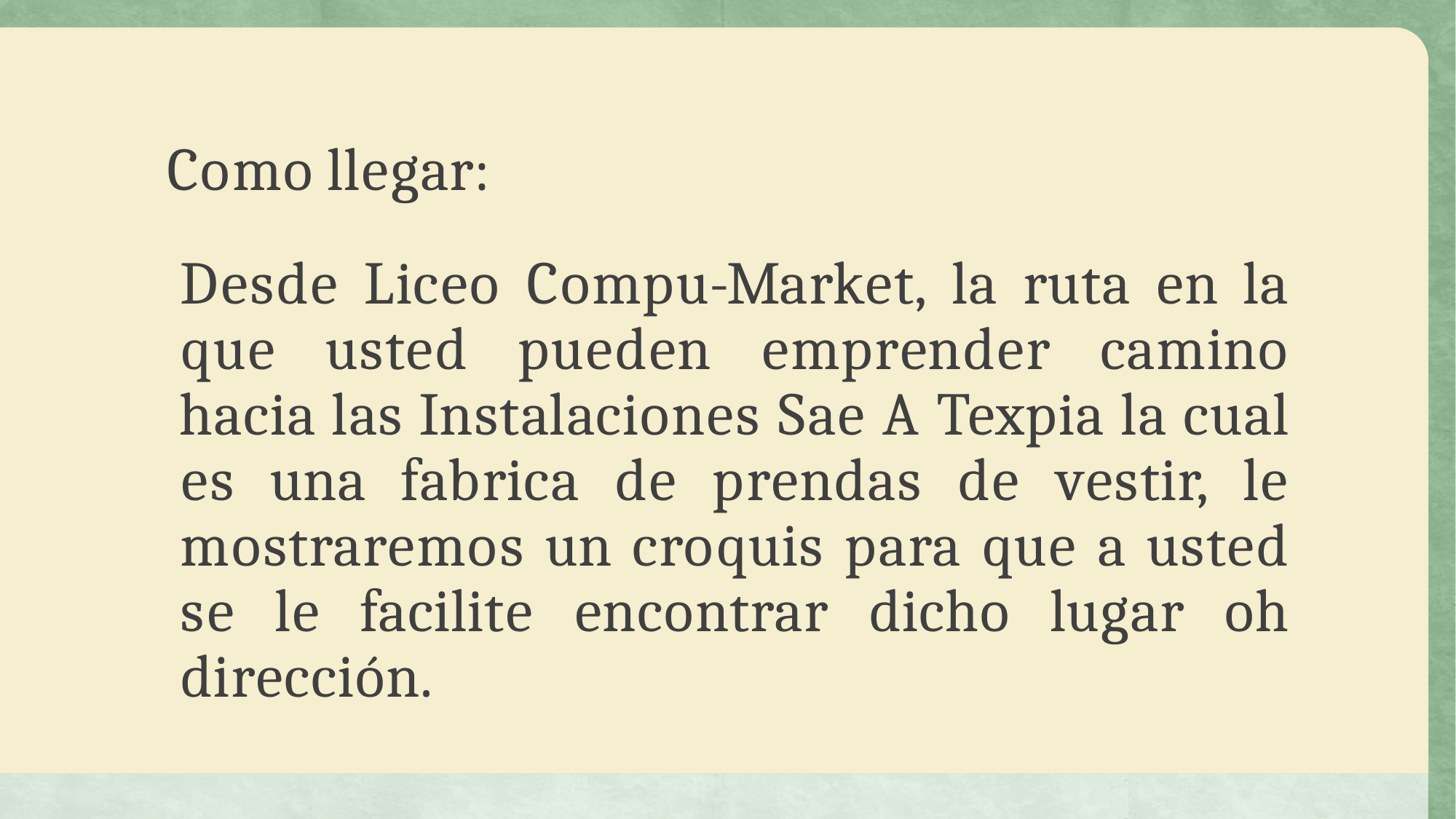

# Como llegar:
Desde Liceo Compu-Market, la ruta en la que usted pueden emprender camino hacia las Instalaciones Sae A Texpia la cual es una fabrica de prendas de vestir, le mostraremos un croquis para que a usted se le facilite encontrar dicho lugar oh dirección.